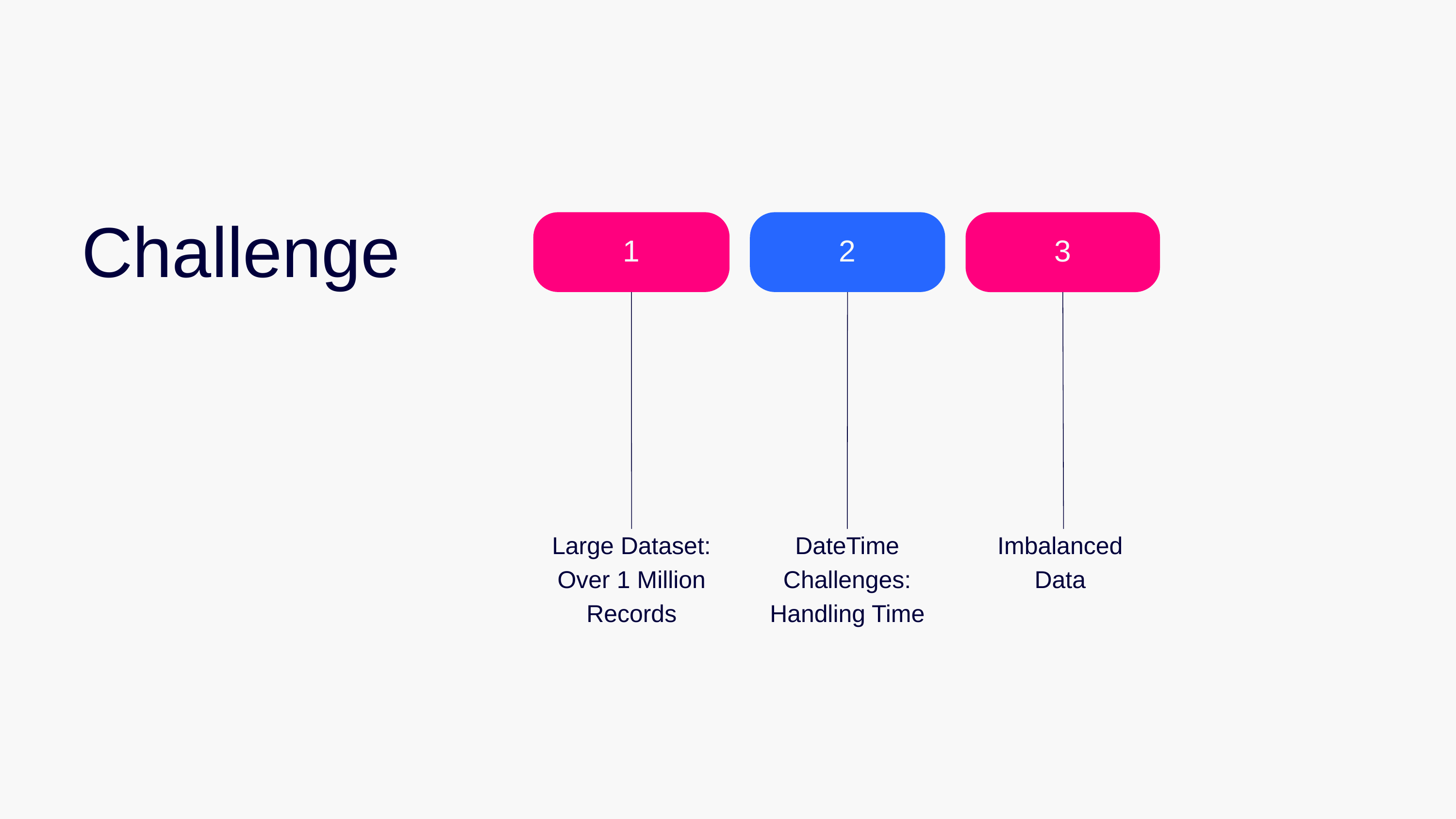

Challenge

1

2

3

Large Dataset:
Over 1 Million Records

Imbalanced
Data

DateTime Challenges:
Handling Time